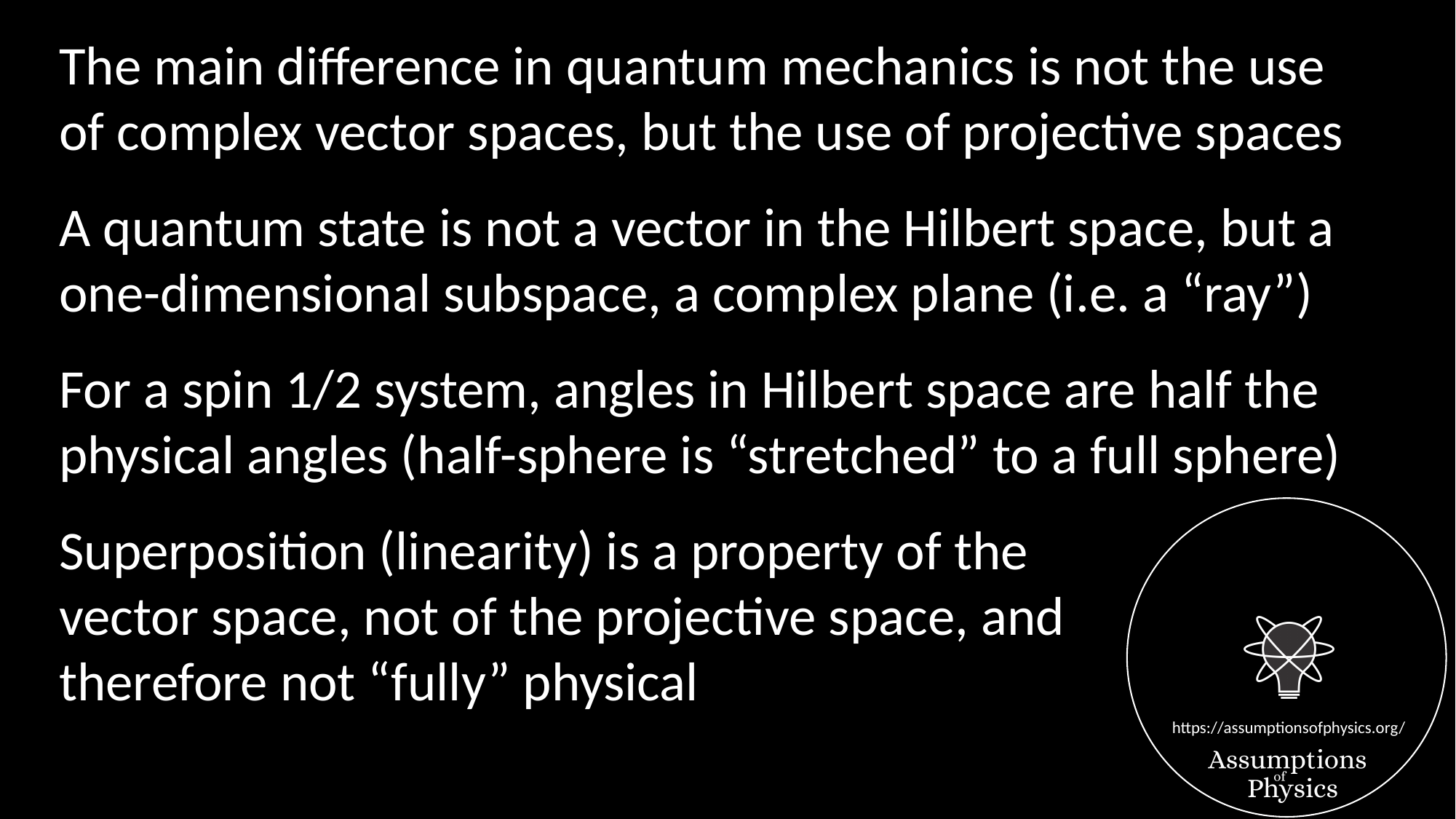

The main difference in quantum mechanics is not the use of complex vector spaces, but the use of projective spaces
A quantum state is not a vector in the Hilbert space, but a one-dimensional subspace, a complex plane (i.e. a “ray”)
For a spin 1/2 system, angles in Hilbert space are half the physical angles (half-sphere is “stretched” to a full sphere)
Superposition (linearity) is a property of the vector space, not of the projective space, and therefore not “fully” physical